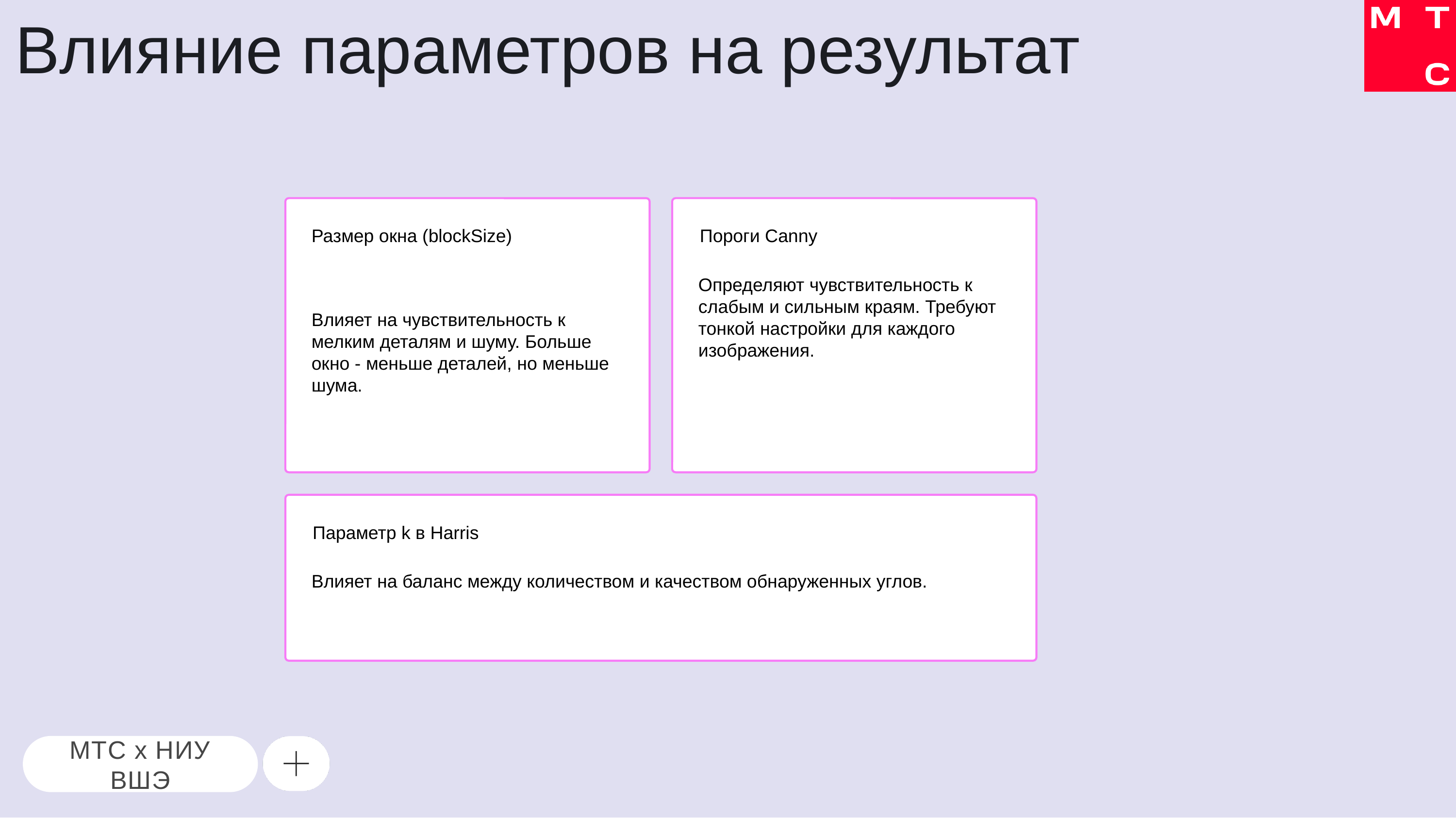

# Влияние параметров на результат

Размер окна (blockSize)
Пороги Canny
Определяют чувствительность к слабым и сильным краям. Требуют тонкой настройки для каждого изображения.
Влияет на чувствительность к мелким деталям и шуму. Больше окно - меньше деталей, но меньше шума.

Параметр k в Harris
Влияет на баланс между количеством и качеством обнаруженных углов.